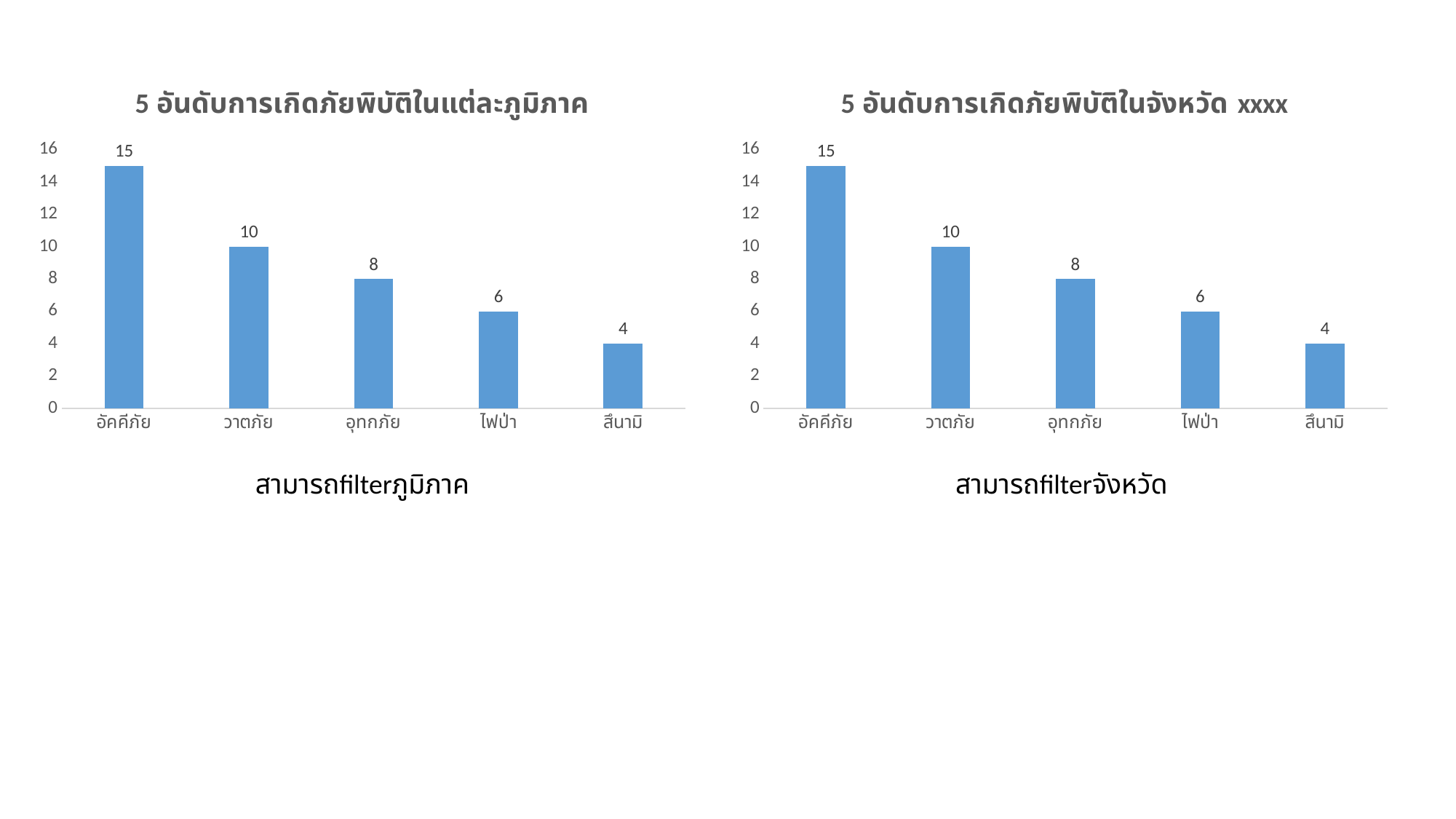

### Chart: 5 อันดับการเกิดภัยพิบัติในแต่ละภูมิภาค

| Category | ชุดข้อมูล 1 |
|---|---|
| อัคคีภัย | 15.0 |
| วาตภัย | 10.0 |
| อุทกภัย | 8.0 |
| ไฟป่า | 6.0 |
| สึนามิ | 4.0 |

### Chart: 5 อันดับการเกิดภัยพิบัติในจังหวัด xxxx

| Category | ชุดข้อมูล 1 |
|---|---|
| อัคคีภัย | 15.0 |
| วาตภัย | 10.0 |
| อุทกภัย | 8.0 |
| ไฟป่า | 6.0 |
| สึนามิ | 4.0 |
สามารถfilterภูมิภาค
สามารถfilterจังหวัด